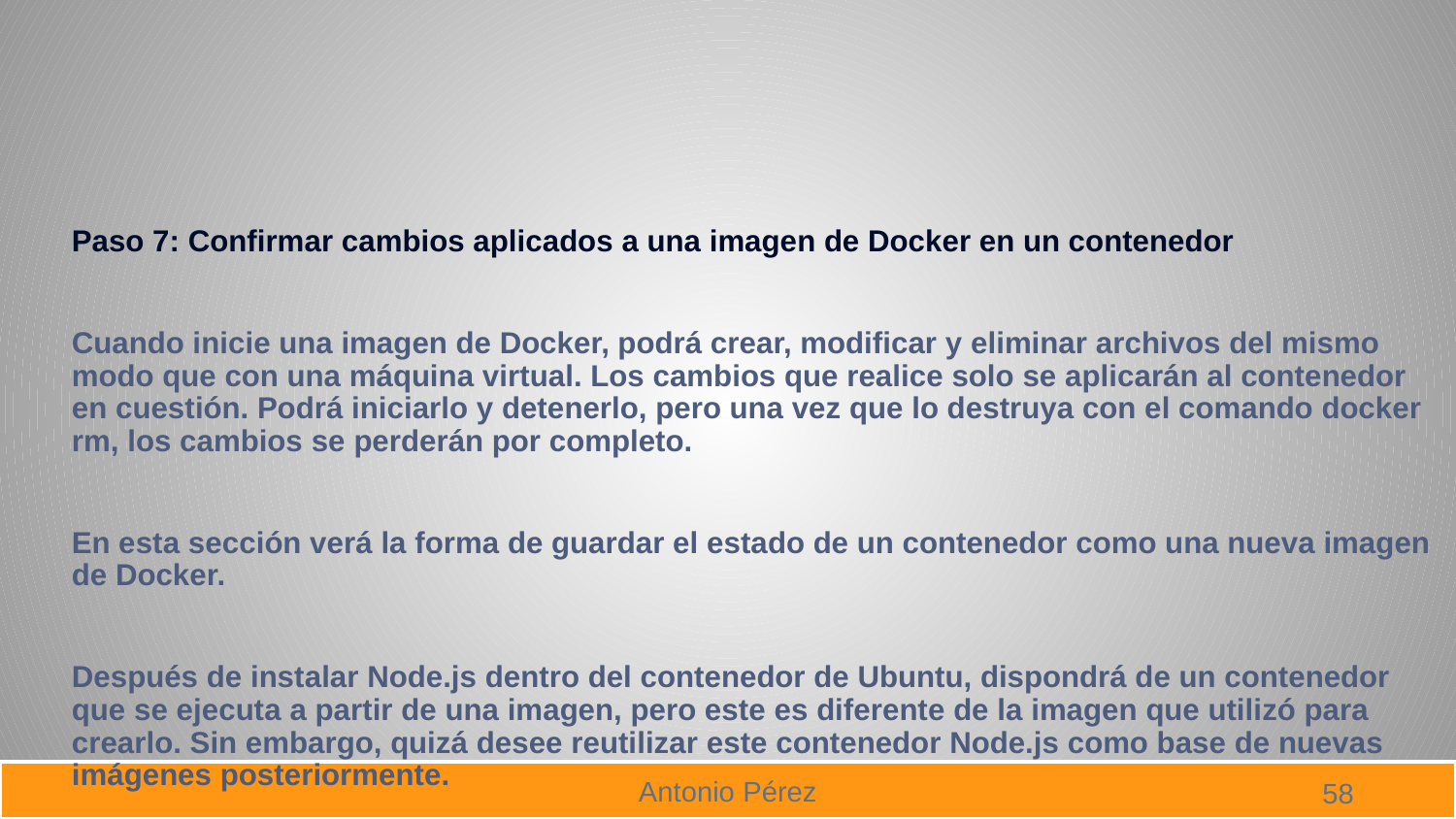

#
Paso 7: Confirmar cambios aplicados a una imagen de Docker en un contenedor

Cuando inicie una imagen de Docker, podrá crear, modificar y eliminar archivos del mismo modo que con una máquina virtual. Los cambios que realice solo se aplicarán al contenedor en cuestión. Podrá iniciarlo y detenerlo, pero una vez que lo destruya con el comando docker rm, los cambios se perderán por completo.

En esta sección verá la forma de guardar el estado de un contenedor como una nueva imagen de Docker.

Después de instalar Node.js dentro del contenedor de Ubuntu, dispondrá de un contenedor que se ejecuta a partir de una imagen, pero este es diferente de la imagen que utilizó para crearlo. Sin embargo, quizá desee reutilizar este contenedor Node.js como base de nuevas imágenes posteriormente.